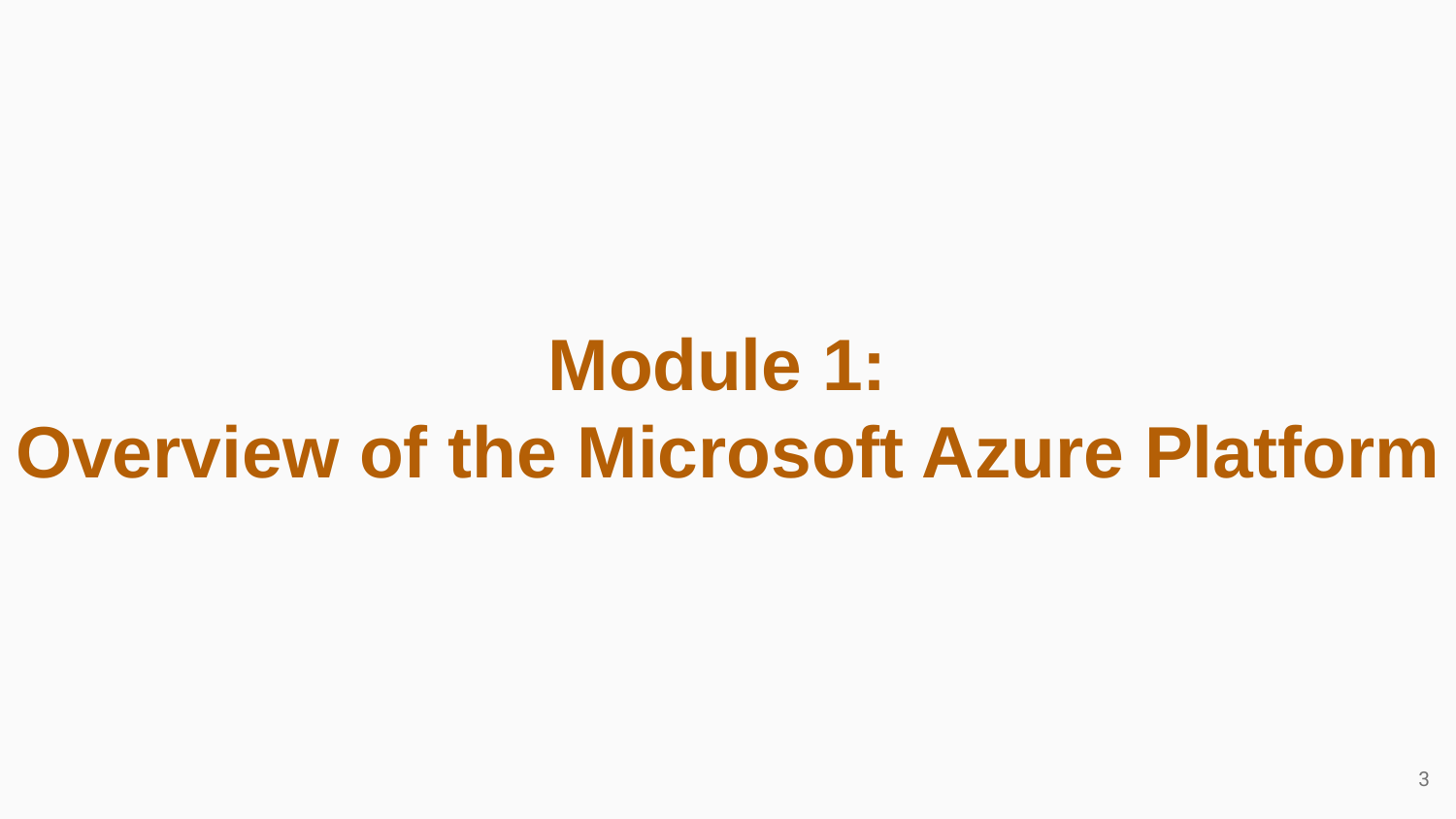

Module 1:
Overview of the Microsoft Azure Platform
3